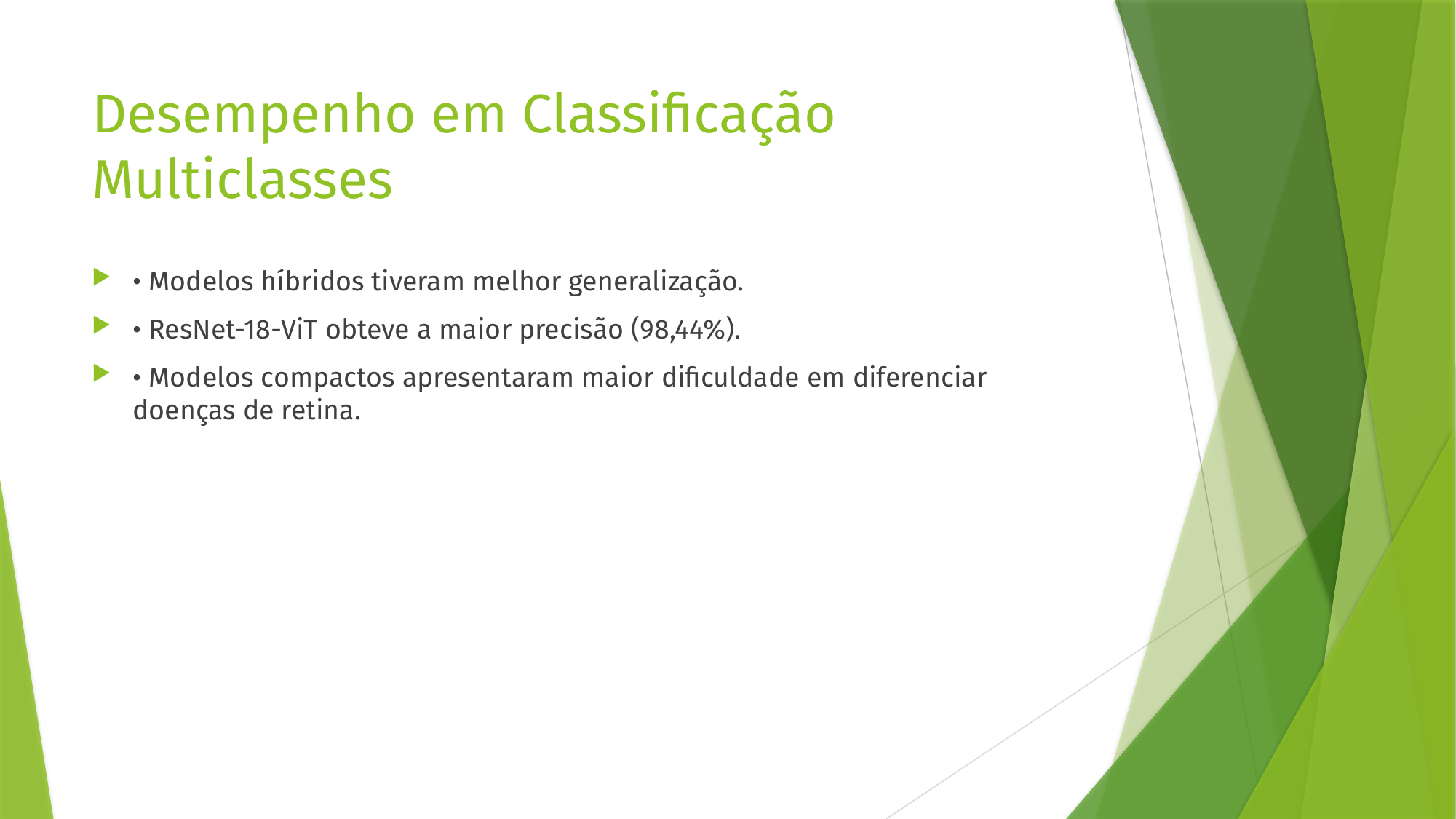

# Desempenho em Classificação Multiclasses
• Modelos híbridos tiveram melhor generalização.
• ResNet-18-ViT obteve a maior precisão (98,44%).
• Modelos compactos apresentaram maior dificuldade em diferenciar doenças de retina.